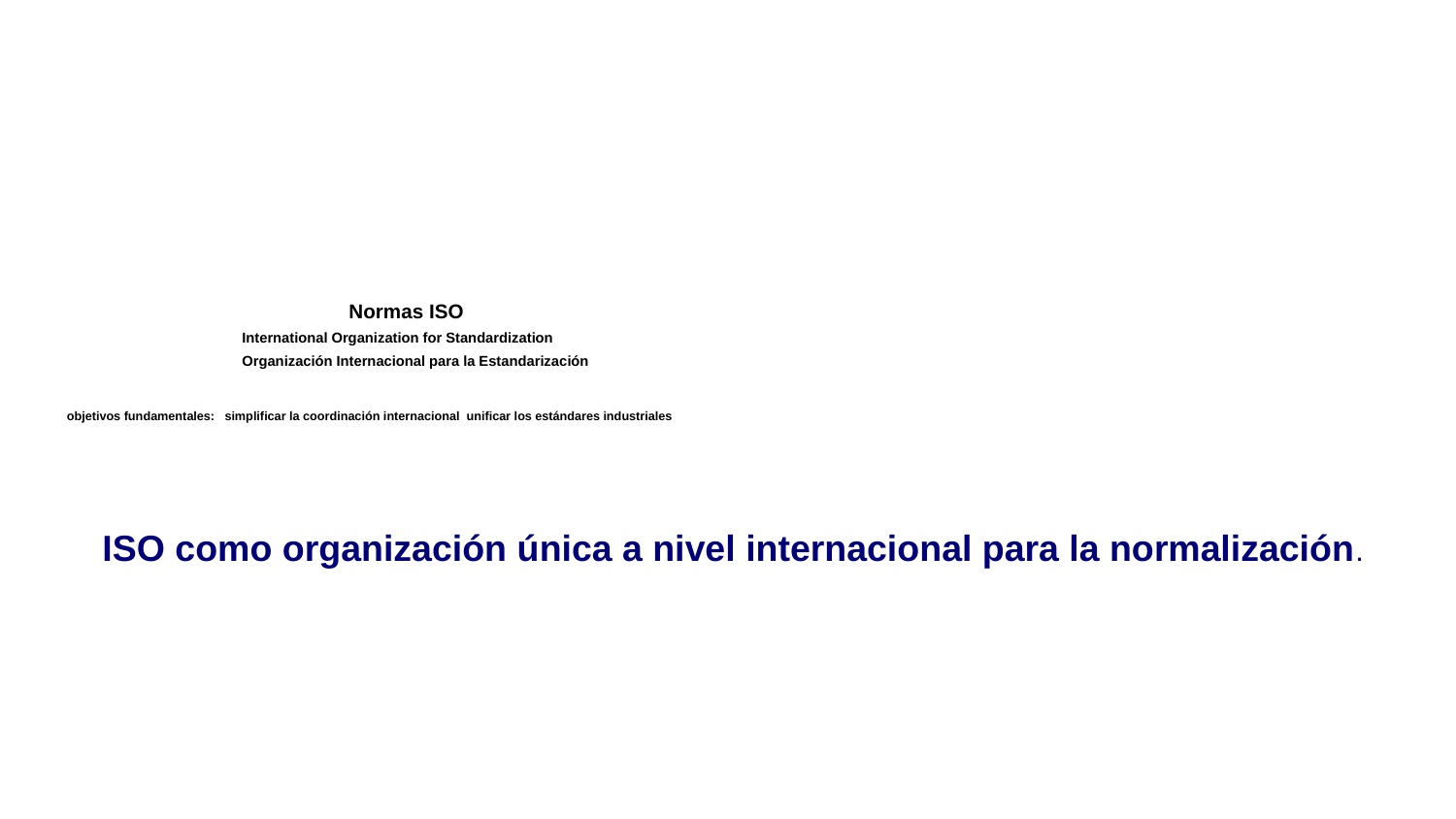

# Normas ISO
International Organization for Standardization
Organización Internacional para la Estandarización
 objetivos fundamentales:   simplificar la coordinación internacional  unificar los estándares industriales

 ISO como organización única a nivel internacional para la normalización.